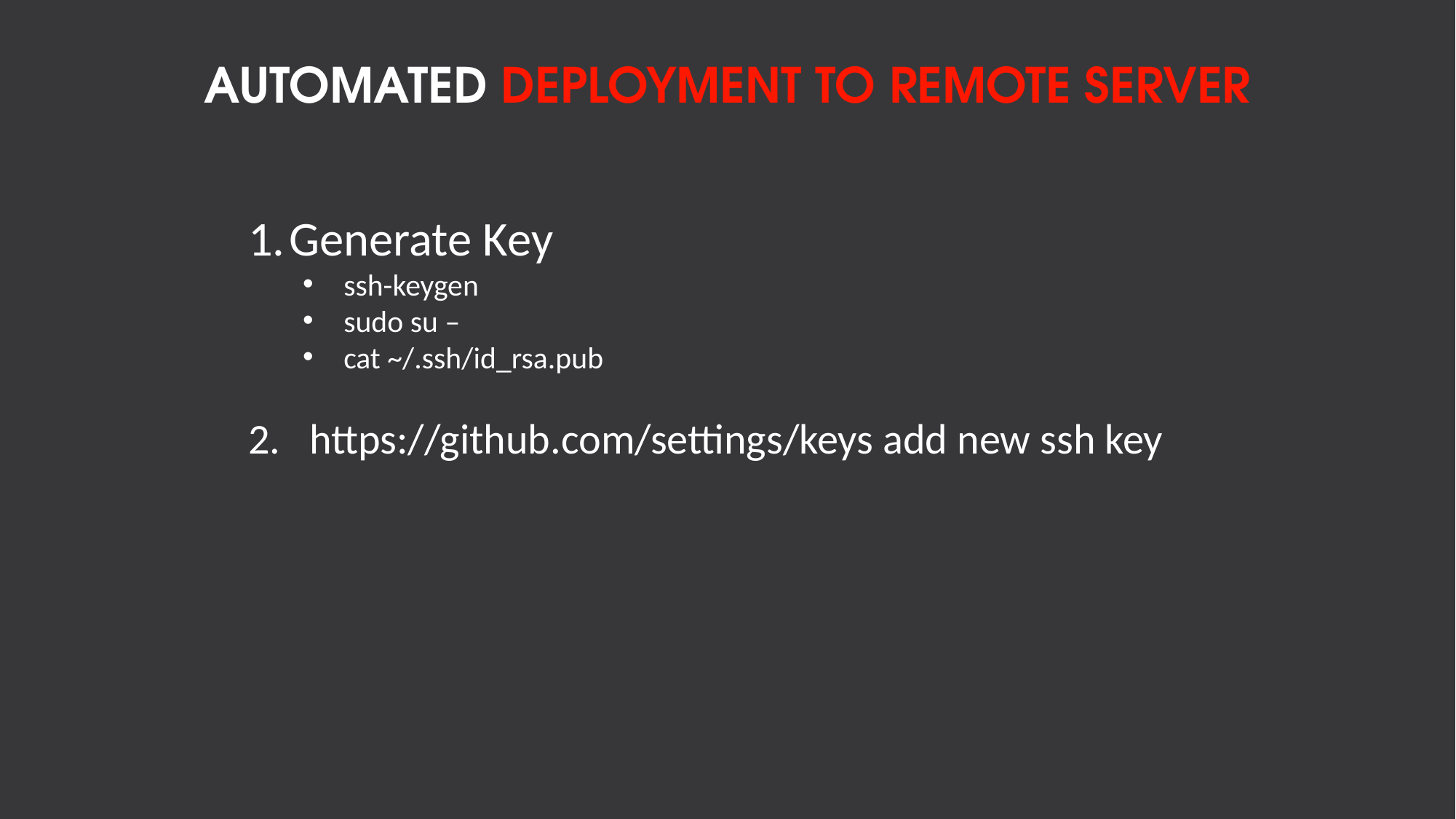

AUTOMATED DEPLOYMENT TO REMOTE SERVER
Generate Key
ssh-keygen
sudo su –
cat ~/.ssh/id_rsa.pub

https://github.com/settings/keys add new ssh key